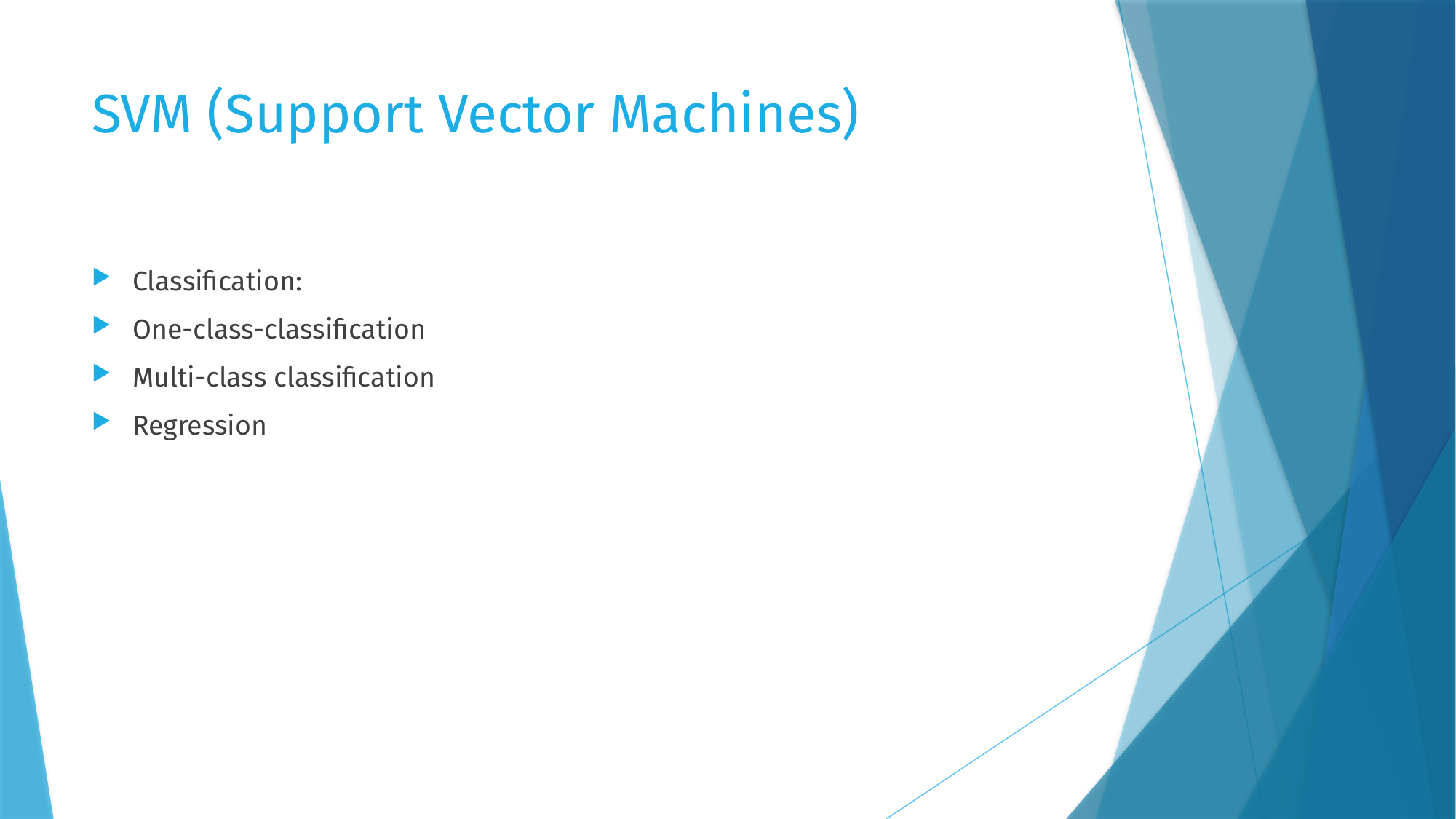

# SVM (Support Vector Machines)
Classification:
One-class-classification
Multi-class classification
Regression